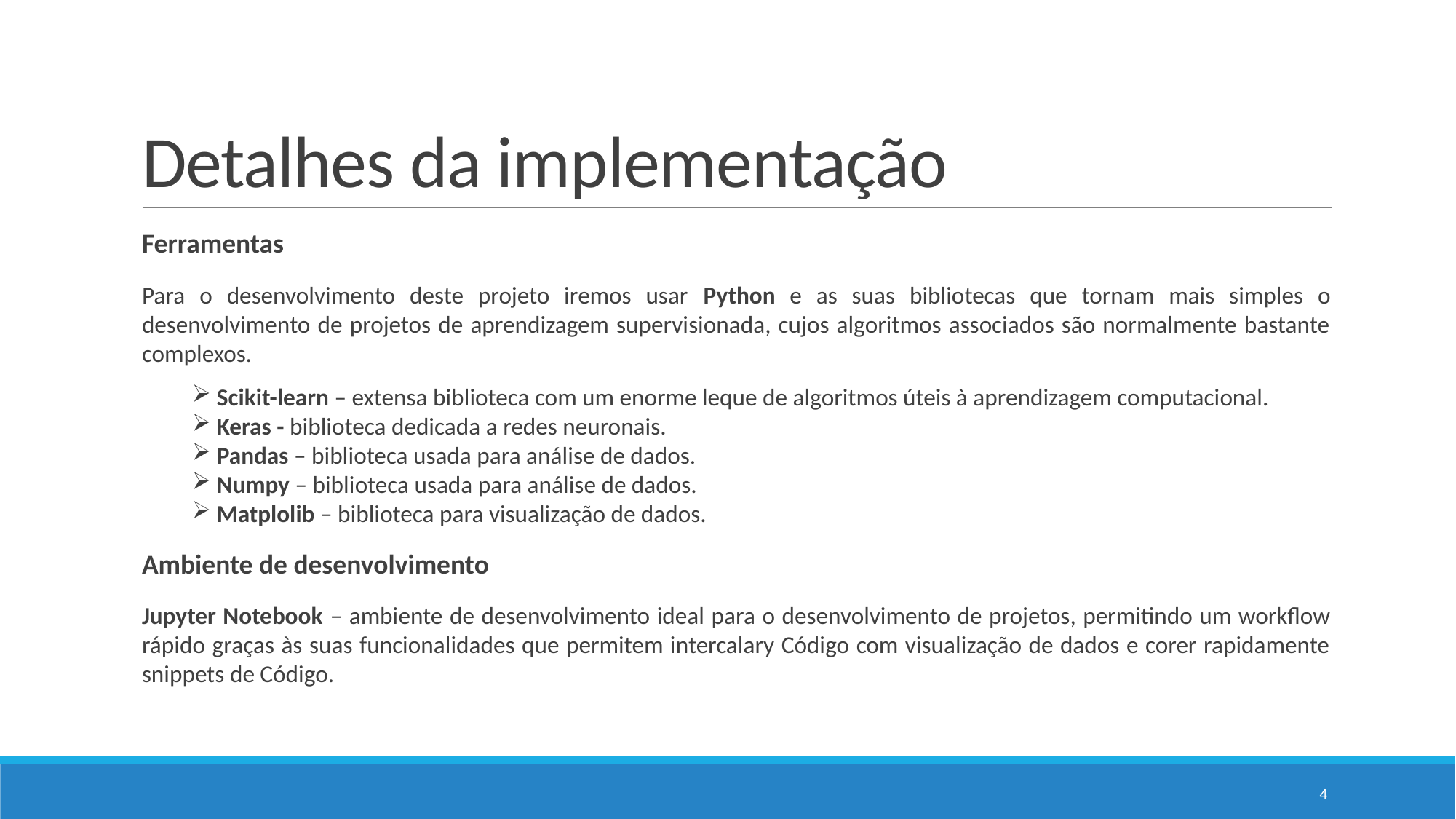

# Detalhes da implementação
Ferramentas
Para o desenvolvimento deste projeto iremos usar Python e as suas bibliotecas que tornam mais simples o desenvolvimento de projetos de aprendizagem supervisionada, cujos algoritmos associados são normalmente bastante complexos.

Ambiente de desenvolvimento
Jupyter Notebook – ambiente de desenvolvimento ideal para o desenvolvimento de projetos, permitindo um workflow rápido graças às suas funcionalidades que permitem intercalary Código com visualização de dados e corer rapidamente snippets de Código.

 Scikit-learn – extensa biblioteca com um enorme leque de algoritmos úteis à aprendizagem computacional.
 Keras - biblioteca dedicada a redes neuronais.
 Pandas – biblioteca usada para análise de dados.
 Numpy – biblioteca usada para análise de dados.
 Matplolib – biblioteca para visualização de dados.
4